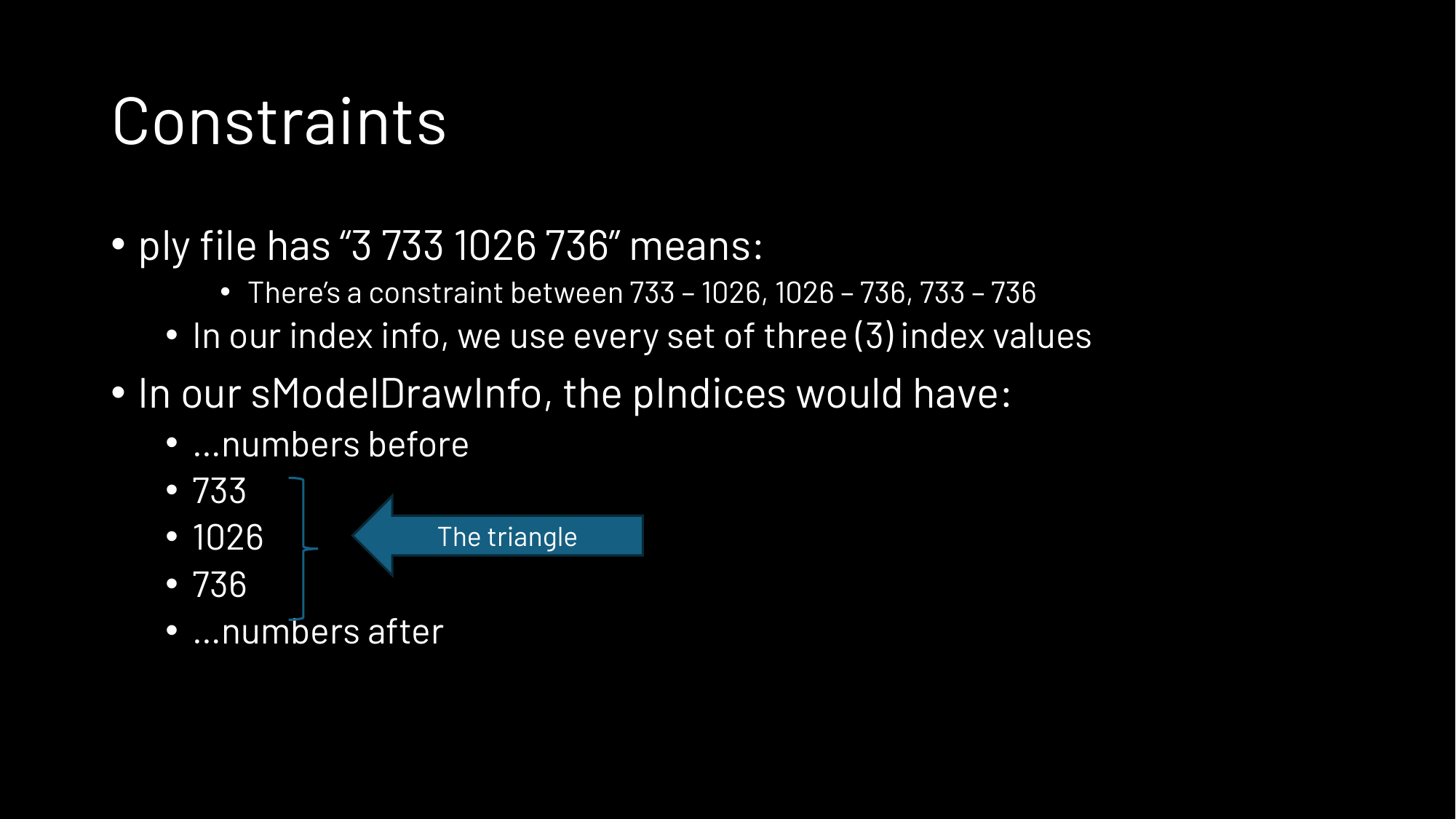

# Constraints
ply file has “3 733 1026 736” means:
There’s a constraint between 733 – 1026, 1026 – 736, 733 – 736
In our index info, we use every set of three (3) index values
In our sModelDrawInfo, the pIndices would have:
…numbers before
733
1026
736
…numbers after

The triangle